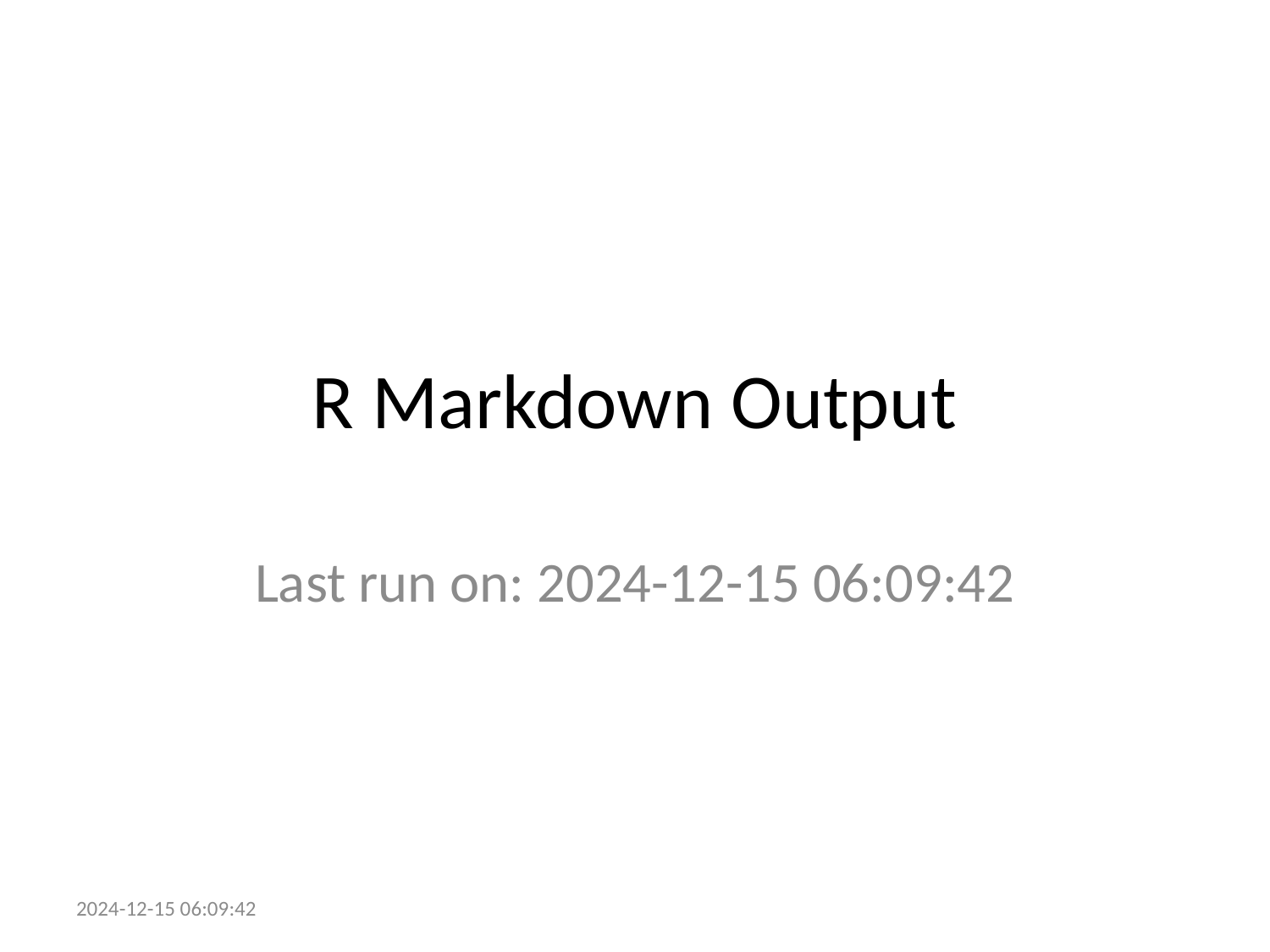

# R Markdown Output
Last run on: 2024-12-15 06:09:42
2024-12-15 06:09:42